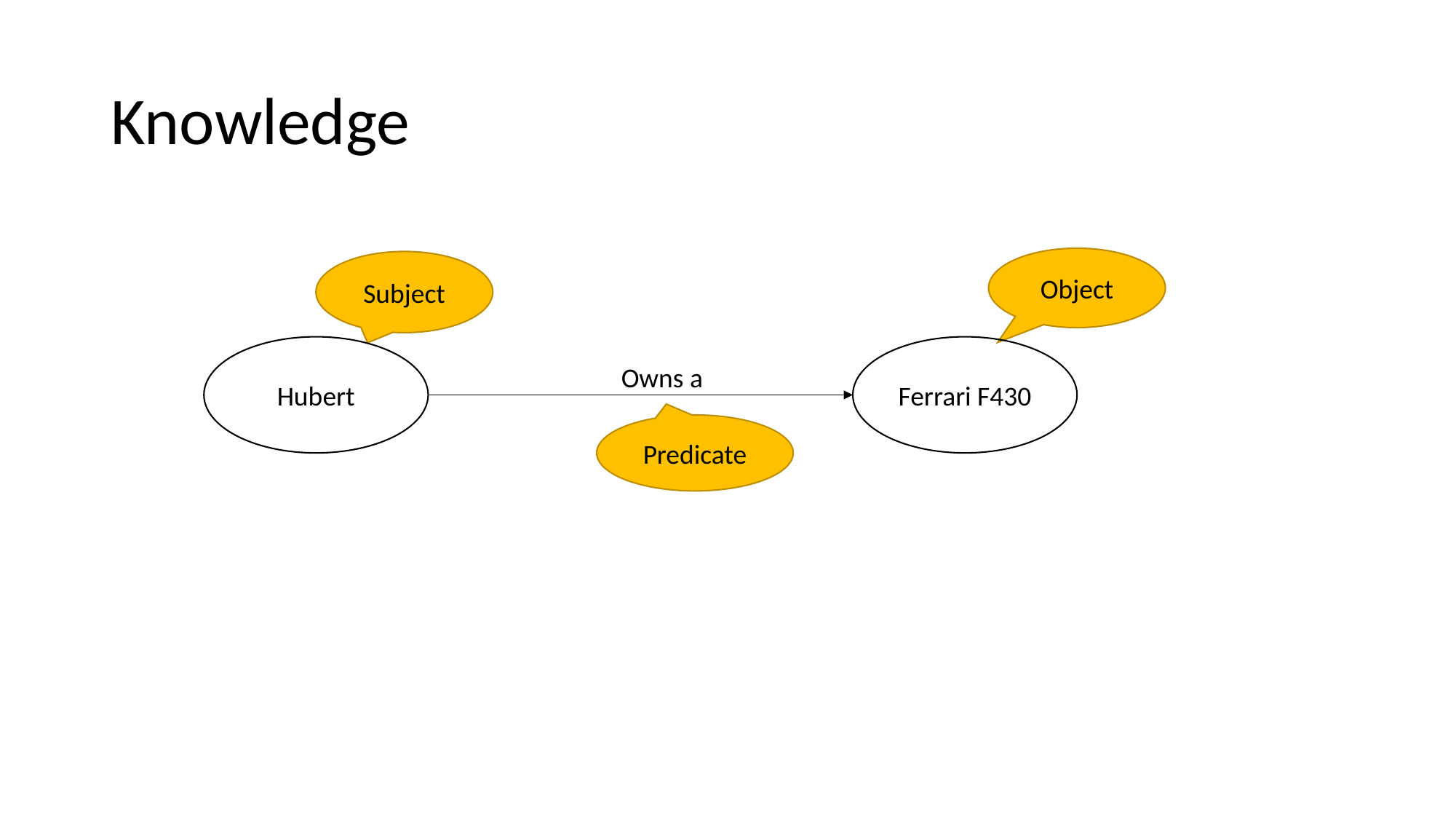

# Knowledge
Object
Subject
Hubert
Ferrari F430
Owns a
Predicate